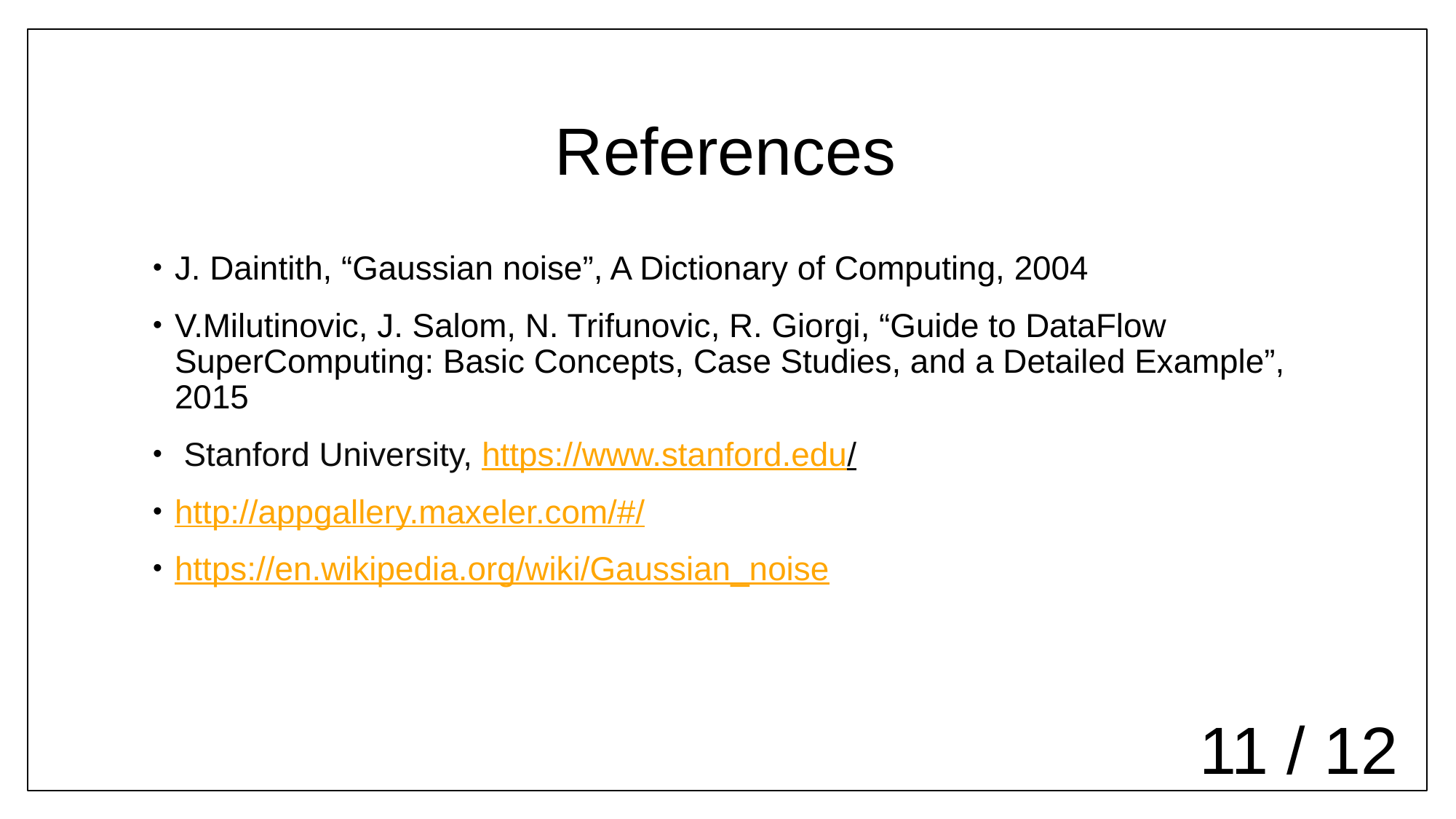

# References
J. Daintith, “Gaussian noise”, A Dictionary of Computing, 2004
V.Milutinovic, J. Salom, N. Trifunovic, R. Giorgi, “Guide to DataFlow SuperComputing: Basic Concepts, Case Studies, and a Detailed Example”, 2015
 Stanford University, https://www.stanford.edu/
http://appgallery.maxeler.com/#/
https://en.wikipedia.org/wiki/Gaussian_noise

11 / 12